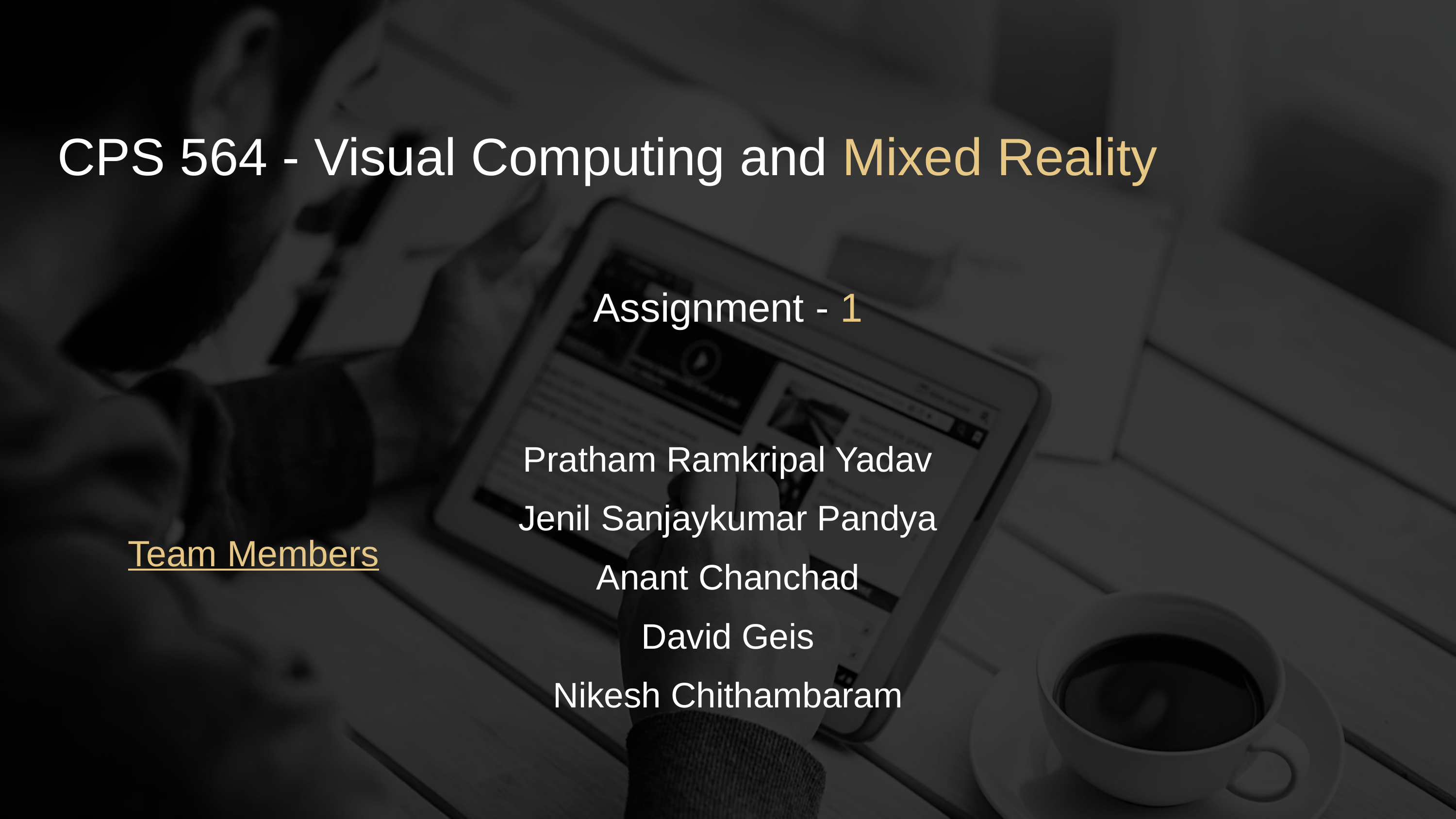

CPS 564 - Visual Computing and Mixed Reality
Assignment - 1
Pratham Ramkripal Yadav
Jenil Sanjaykumar Pandya
Anant Chanchad
David Geis
Nikesh Chithambaram
Team Members